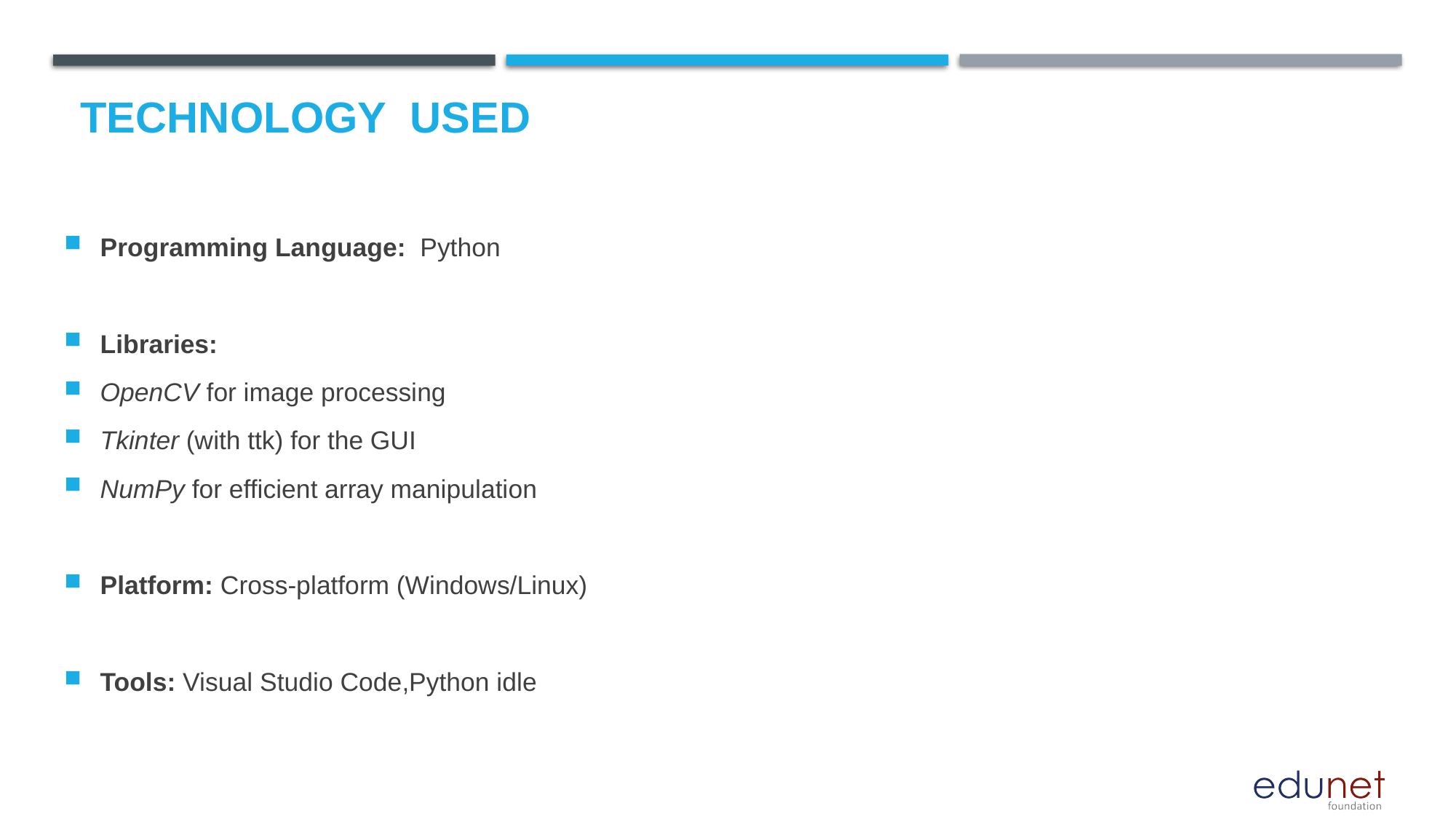

# Technology  used
Programming Language:  Python

Libraries:
OpenCV for image processing
Tkinter (with ttk) for the GUI
NumPy for efficient array manipulation

Platform: Cross-platform (Windows/Linux)

Tools: Visual Studio Code,Python idle